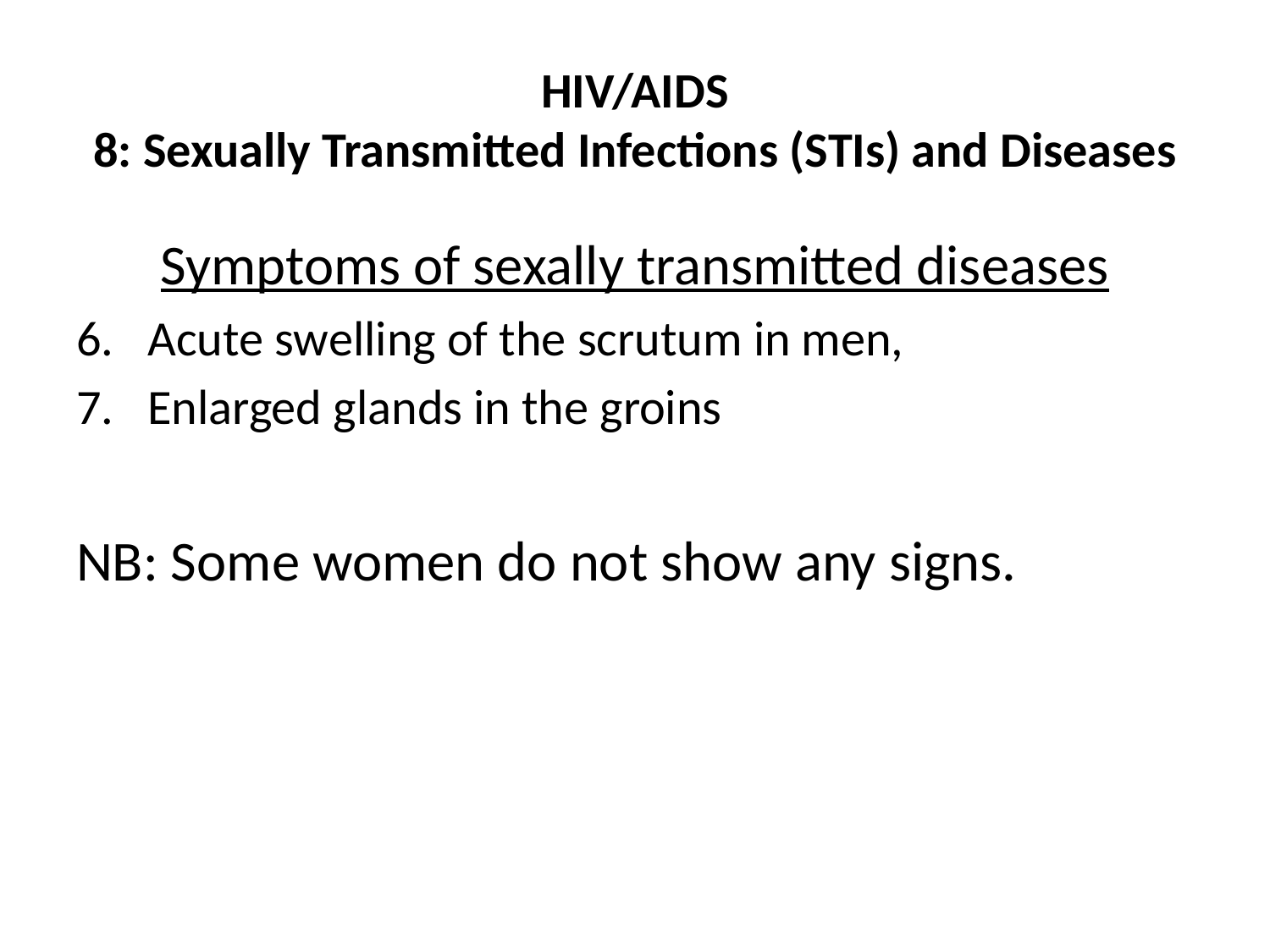

# HIV/AIDS 8: Sexually Transmitted Infections (STIs) and Diseases
Symptoms of sexally transmitted diseases
Acute swelling of the scrutum in men,
Enlarged glands in the groins

NB: Some women do not show any signs.